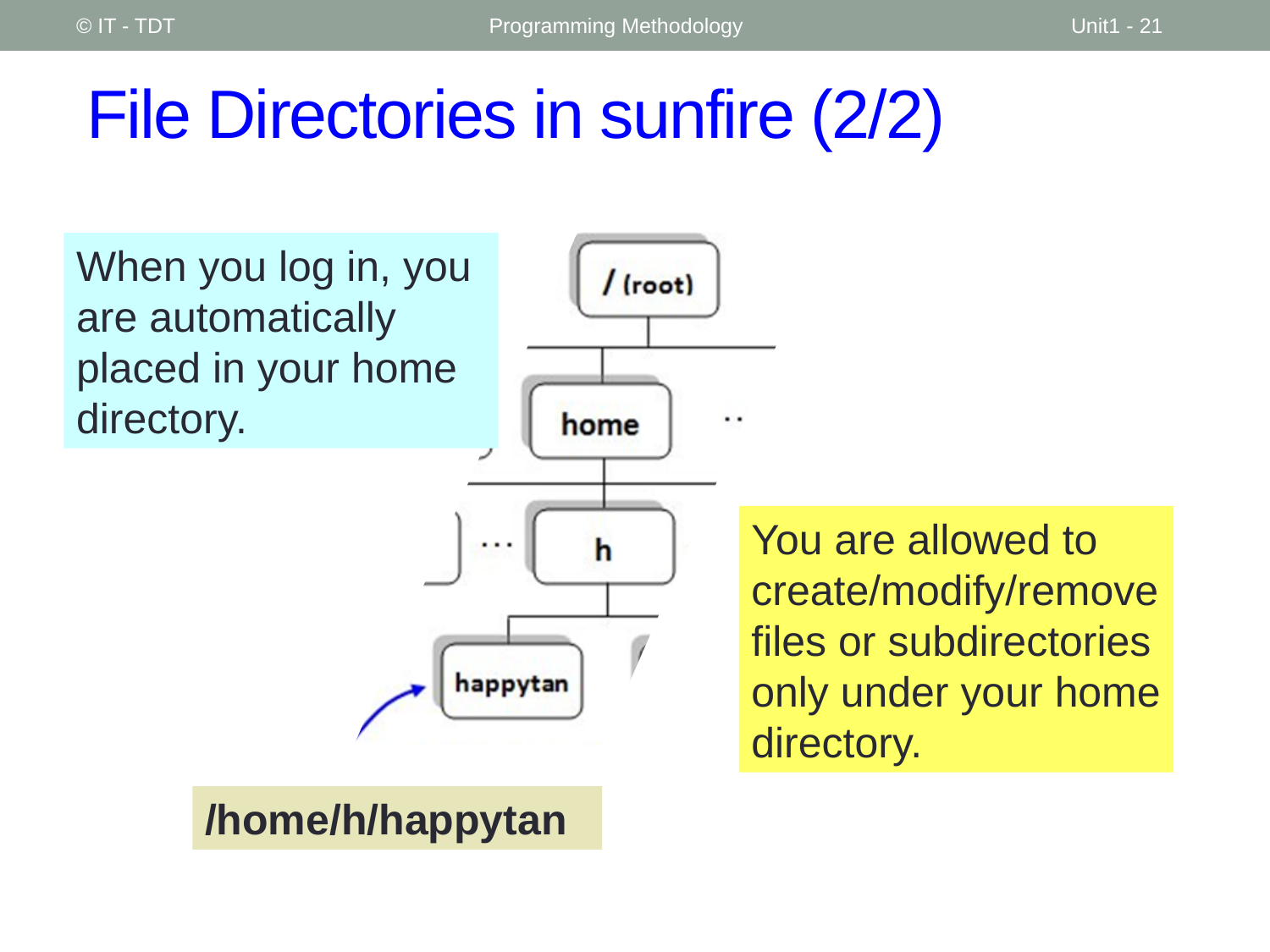

© IT - TDT
Programming Methodology
Unit1 - 21
# File Directories in sunfire (2/2)

When you log in, you are automatically placed in your home directory.
You are allowed to create/modify/remove files or subdirectories only under your home directory.
/home/h/happytan